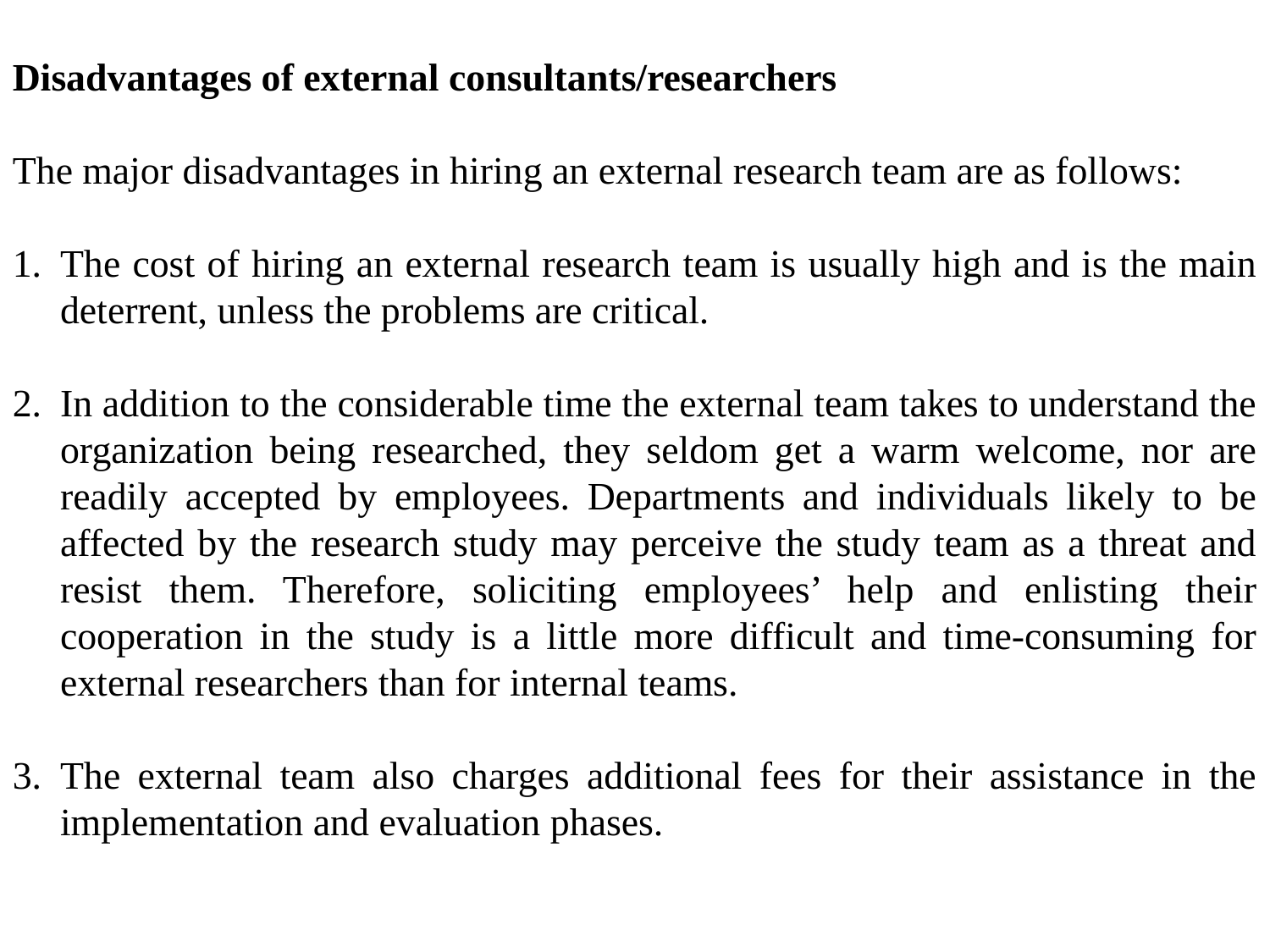

Disadvantages of external consultants/researchers

The major disadvantages in hiring an external research team are as follows:

The cost of hiring an external research team is usually high and is the main deterrent, unless the problems are critical.

In addition to the considerable time the external team takes to understand the organization being researched, they seldom get a warm welcome, nor are readily accepted by employees. Departments and individuals likely to be affected by the research study may perceive the study team as a threat and resist them. Therefore, soliciting employees’ help and enlisting their cooperation in the study is a little more difficult and time-consuming for external researchers than for internal teams.

The external team also charges additional fees for their assistance in the implementation and evaluation phases.